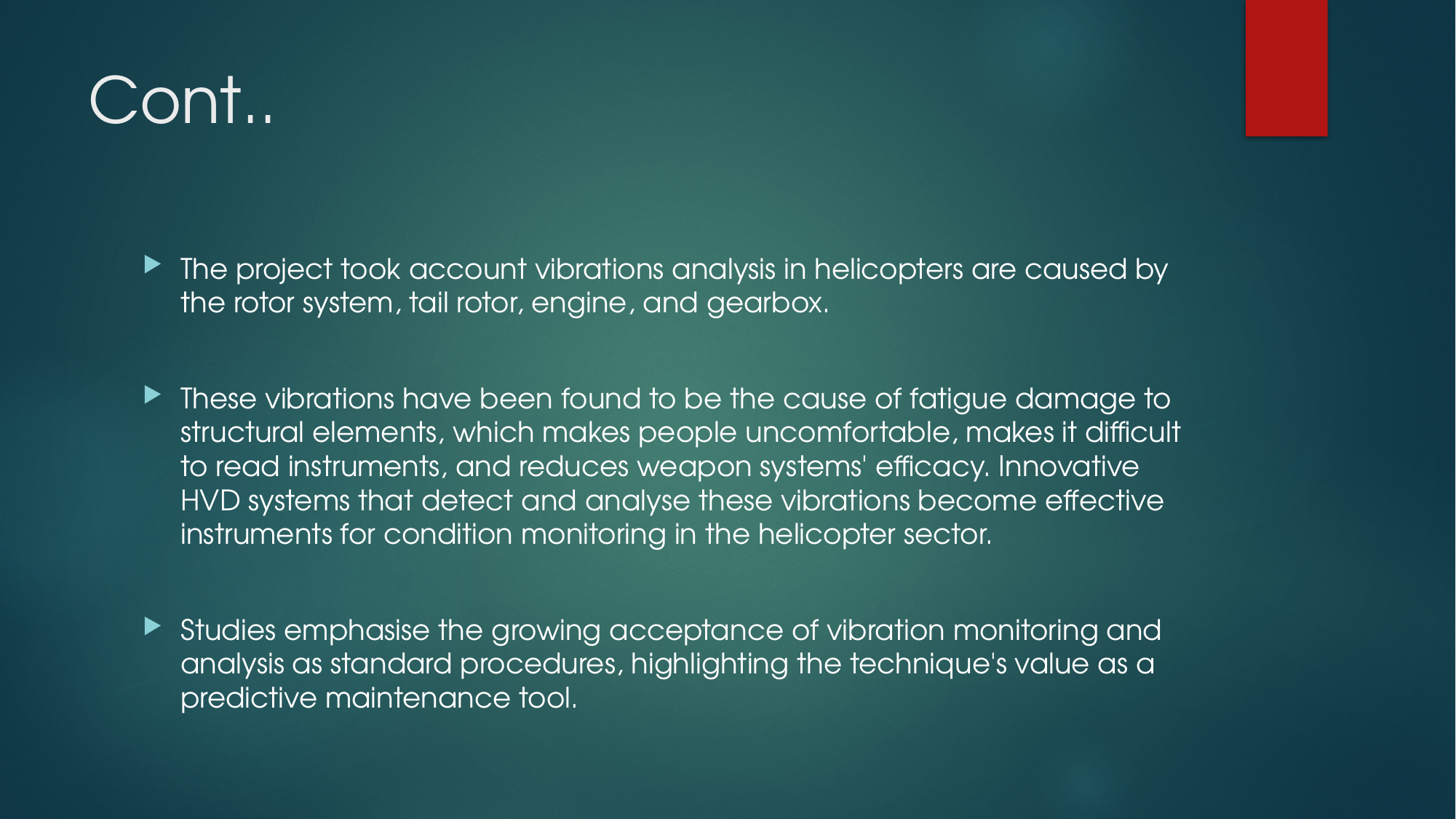

# Cont..
The project took account vibrations analysis in helicopters are caused by the rotor system, tail rotor, engine, and gearbox.

These vibrations have been found to be the cause of fatigue damage to structural elements, which makes people uncomfortable, makes it difficult to read instruments, and reduces weapon systems' efficacy. Innovative HVD systems that detect and analyse these vibrations become effective instruments for condition monitoring in the helicopter sector.

Studies emphasise the growing acceptance of vibration monitoring and analysis as standard procedures, highlighting the technique's value as a predictive maintenance tool.